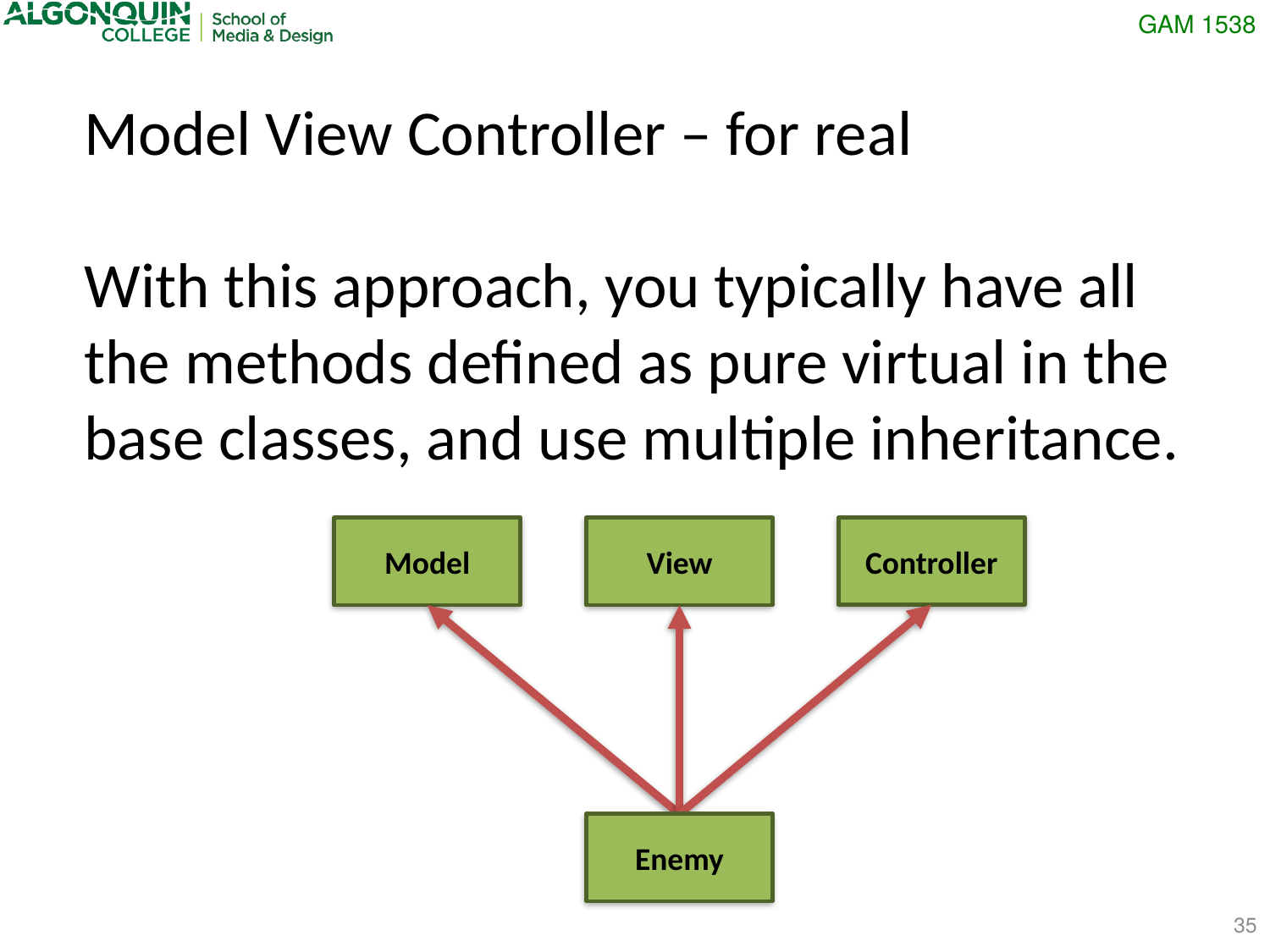

Model View Controller – for real

With this approach, you typically have all the methods defined as pure virtual in the base classes, and use multiple inheritance.
Controller
View
Model
Enemy
35